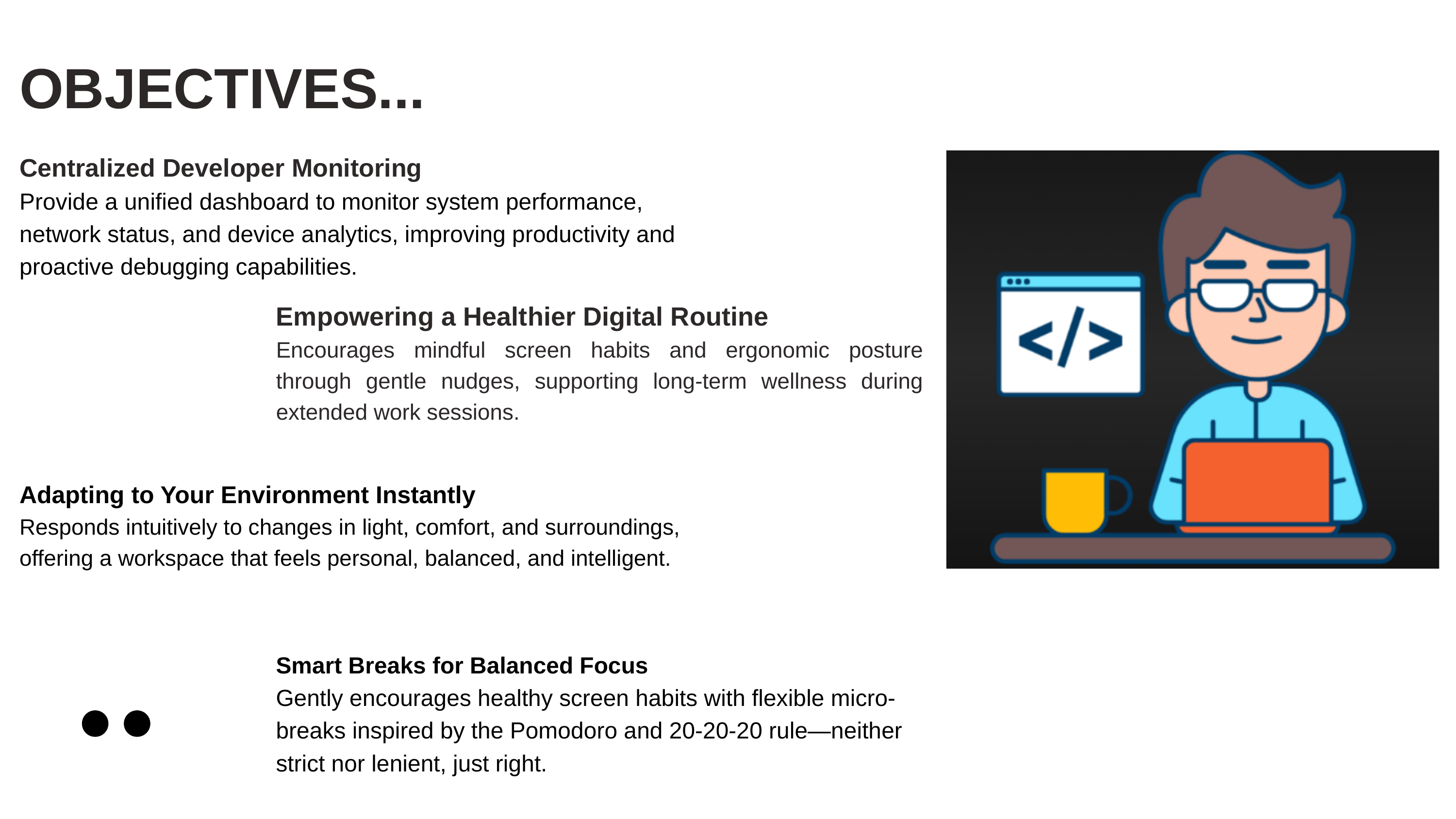

OBJECTIVES...
Centralized Developer Monitoring
Provide a unified dashboard to monitor system performance, network status, and device analytics, improving productivity and proactive debugging capabilities.

Empowering a Healthier Digital Routine
Encourages mindful screen habits and ergonomic posture through gentle nudges, supporting long-term wellness during extended work sessions.

Adapting to Your Environment Instantly
Responds intuitively to changes in light, comfort, and surroundings, offering a workspace that feels personal, balanced, and intelligent.
Smart Breaks for Balanced Focus
Gently encourages healthy screen habits with flexible micro-breaks inspired by the Pomodoro and 20-20-20 rule—neither strict nor lenient, just right.